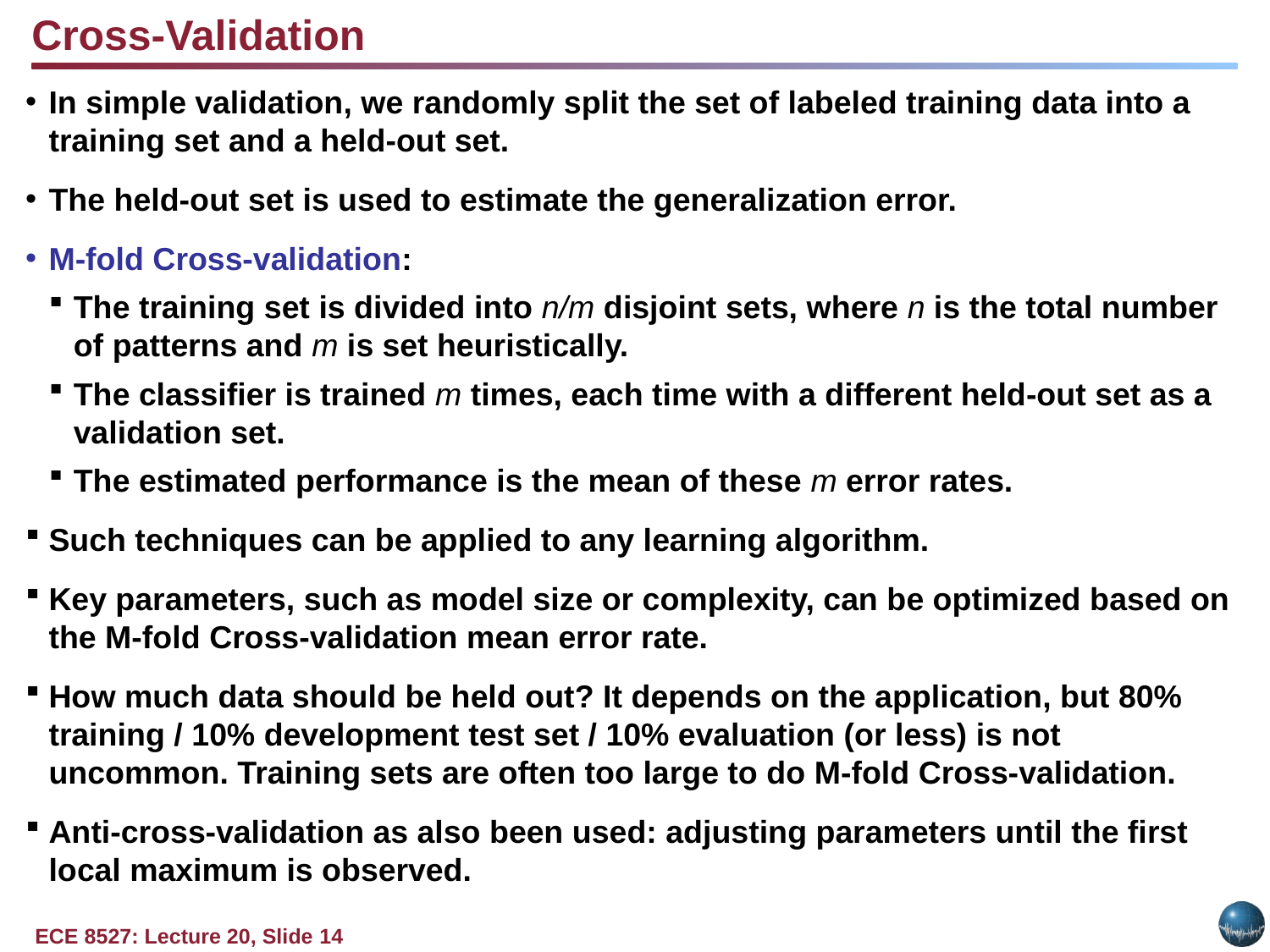

Cross-Validation
In simple validation, we randomly split the set of labeled training data into a training set and a held-out set.
The held-out set is used to estimate the generalization error.
M-fold Cross-validation:
The training set is divided into n/m disjoint sets, where n is the total number of patterns and m is set heuristically.
The classifier is trained m times, each time with a different held-out set as a validation set.
The estimated performance is the mean of these m error rates.
Such techniques can be applied to any learning algorithm.
Key parameters, such as model size or complexity, can be optimized based on the M-fold Cross-validation mean error rate.
How much data should be held out? It depends on the application, but 80% training / 10% development test set / 10% evaluation (or less) is not uncommon. Training sets are often too large to do M-fold Cross-validation.
Anti-cross-validation as also been used: adjusting parameters until the first local maximum is observed.